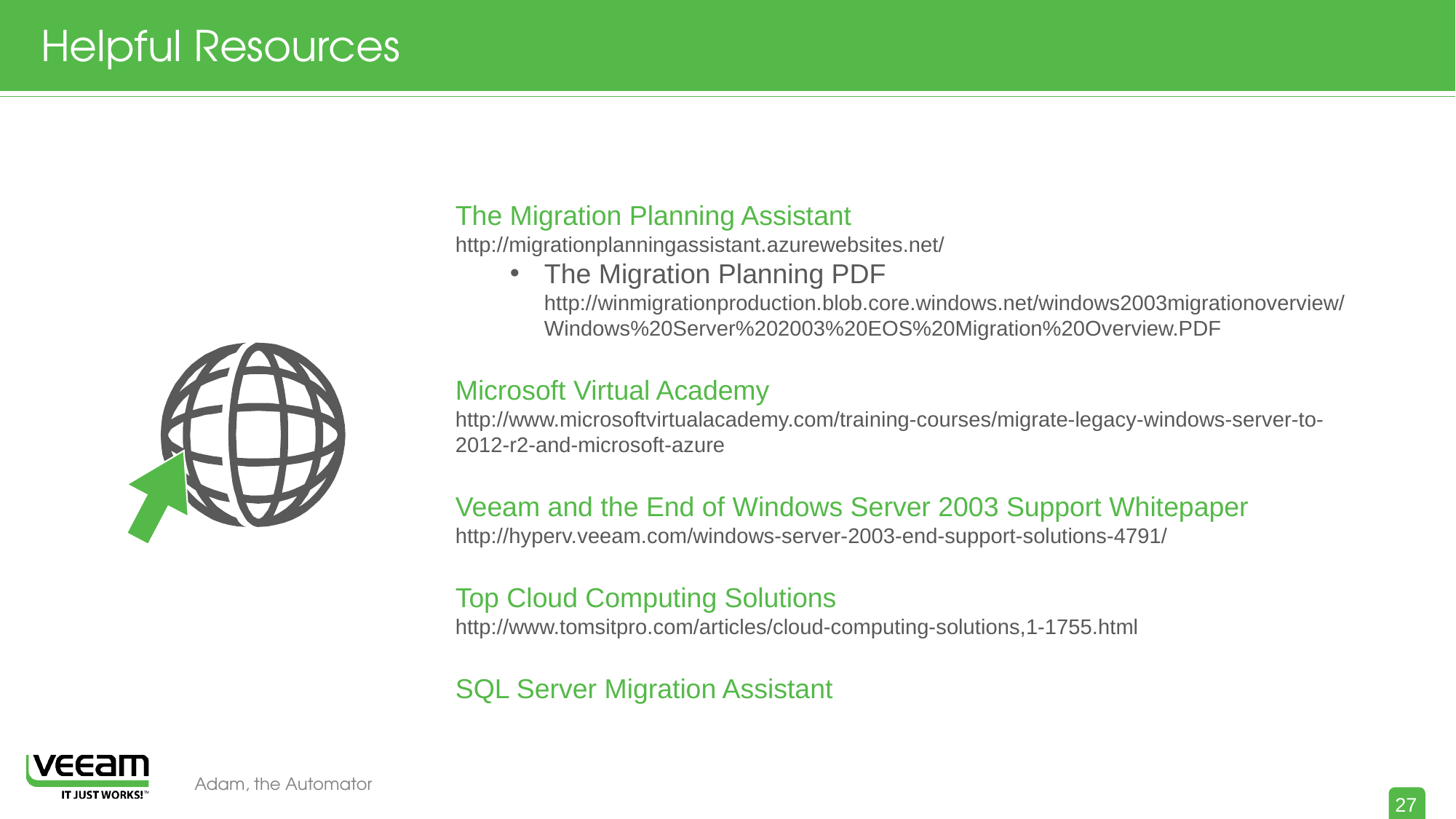

# Helpful Resources
The Migration Planning Assistant
http://migrationplanningassistant.azurewebsites.net/
The Migration Planning PDF
http://winmigrationproduction.blob.core.windows.net/windows2003migrationoverview/Windows%20Server%202003%20EOS%20Migration%20Overview.PDF

Microsoft Virtual Academy
http://www.microsoftvirtualacademy.com/training-courses/migrate-legacy-windows-server-to-2012-r2-and-microsoft-azure

Veeam and the End of Windows Server 2003 Support Whitepaper
http://hyperv.veeam.com/windows-server-2003-end-support-solutions-4791/

Top Cloud Computing Solutions
http://www.tomsitpro.com/articles/cloud-computing-solutions,1-1755.html

SQL Server Migration Assistant

27